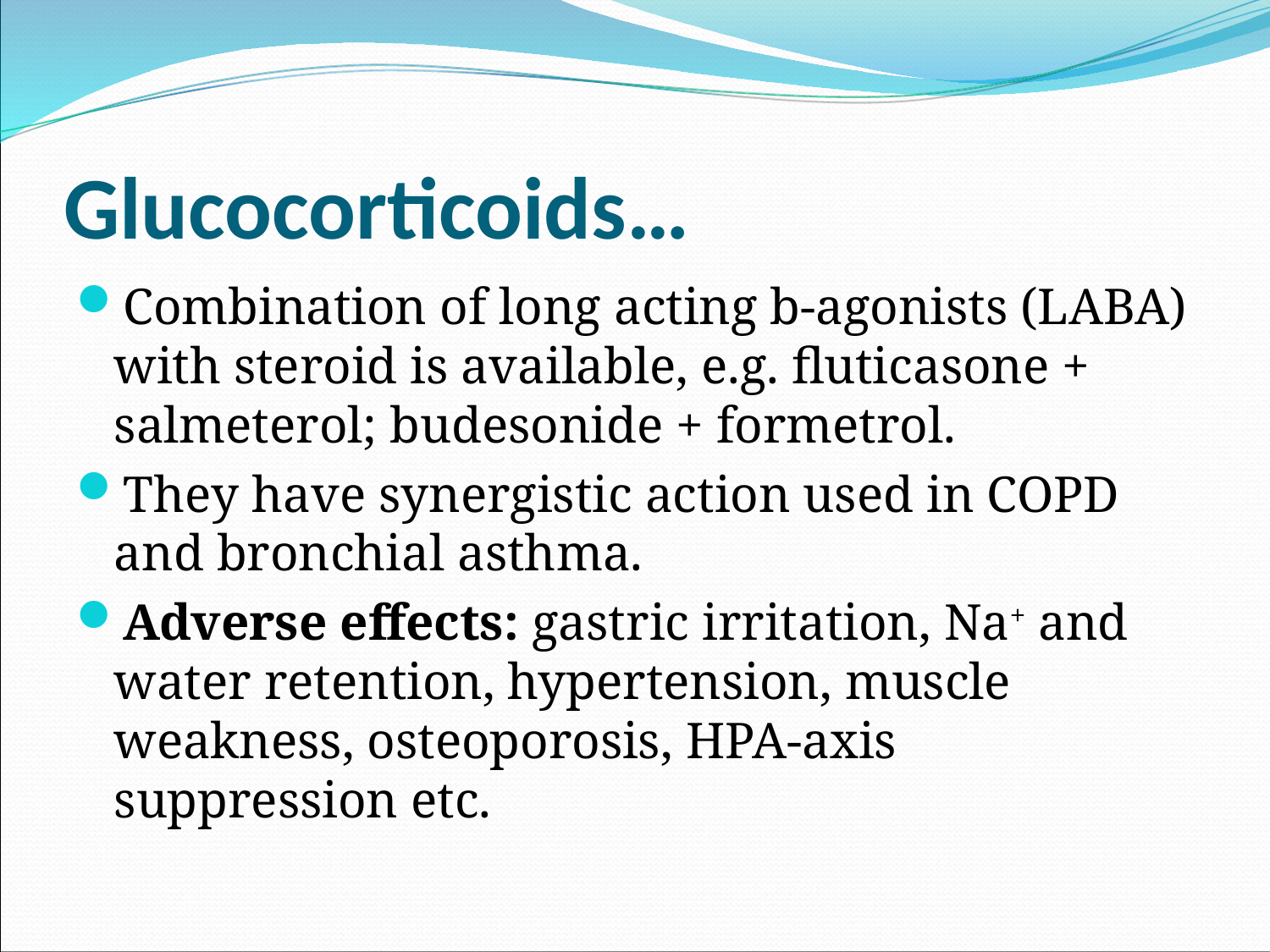

# Glucocorticoids…
Combination of long acting b-agonists (LABA) with steroid is available, e.g. fluticasone + salmeterol; budesonide + formetrol.
They have synergistic action used in COPD and bronchial asthma.
Adverse effects: gastric irritation, Na+ and water retention, hypertension, muscle weakness, osteoporosis, HPA-axis suppression etc.